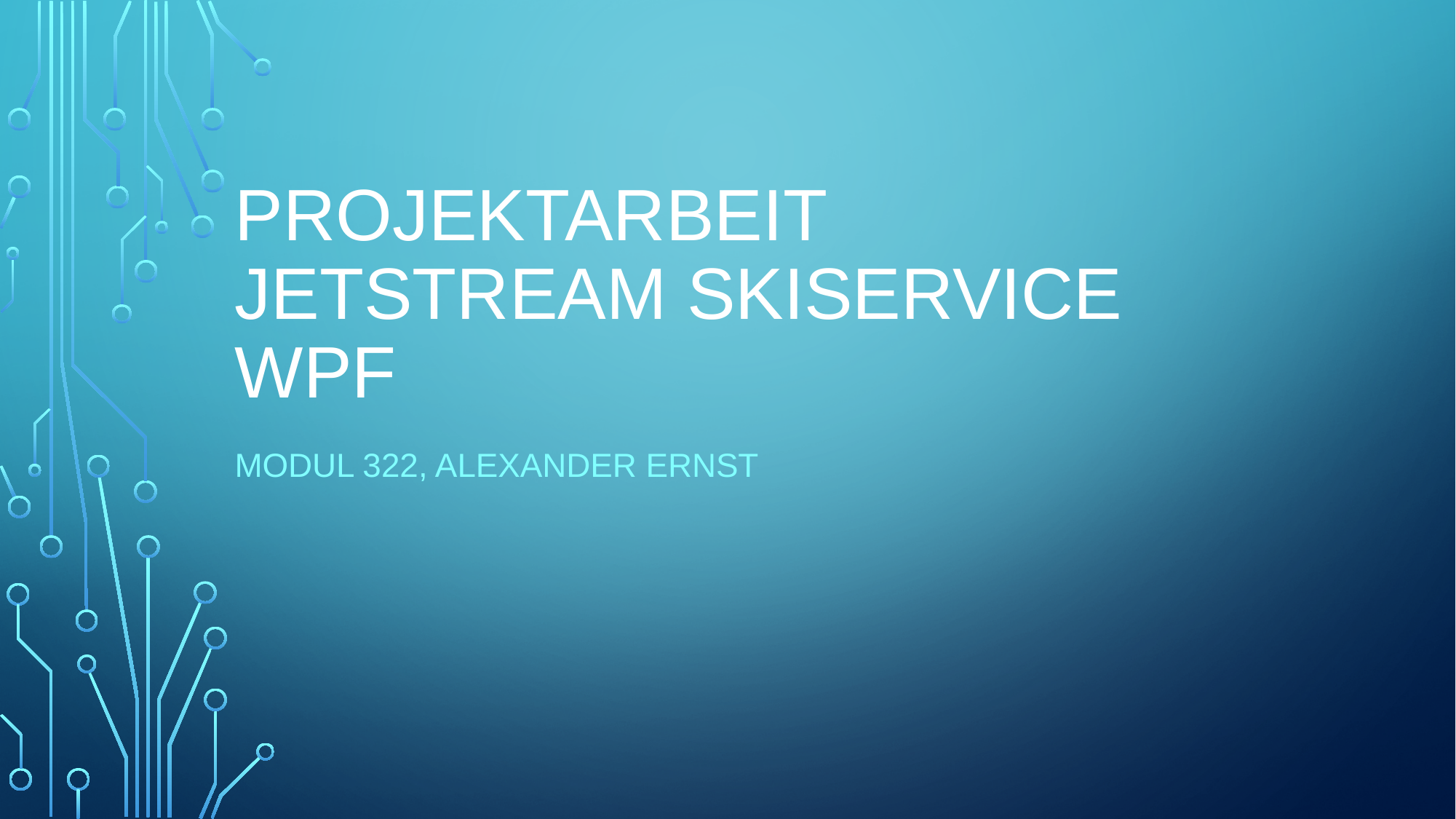

# Projektarbeit Jetstream Skiservice WPF
Modul 322, Alexander Ernst